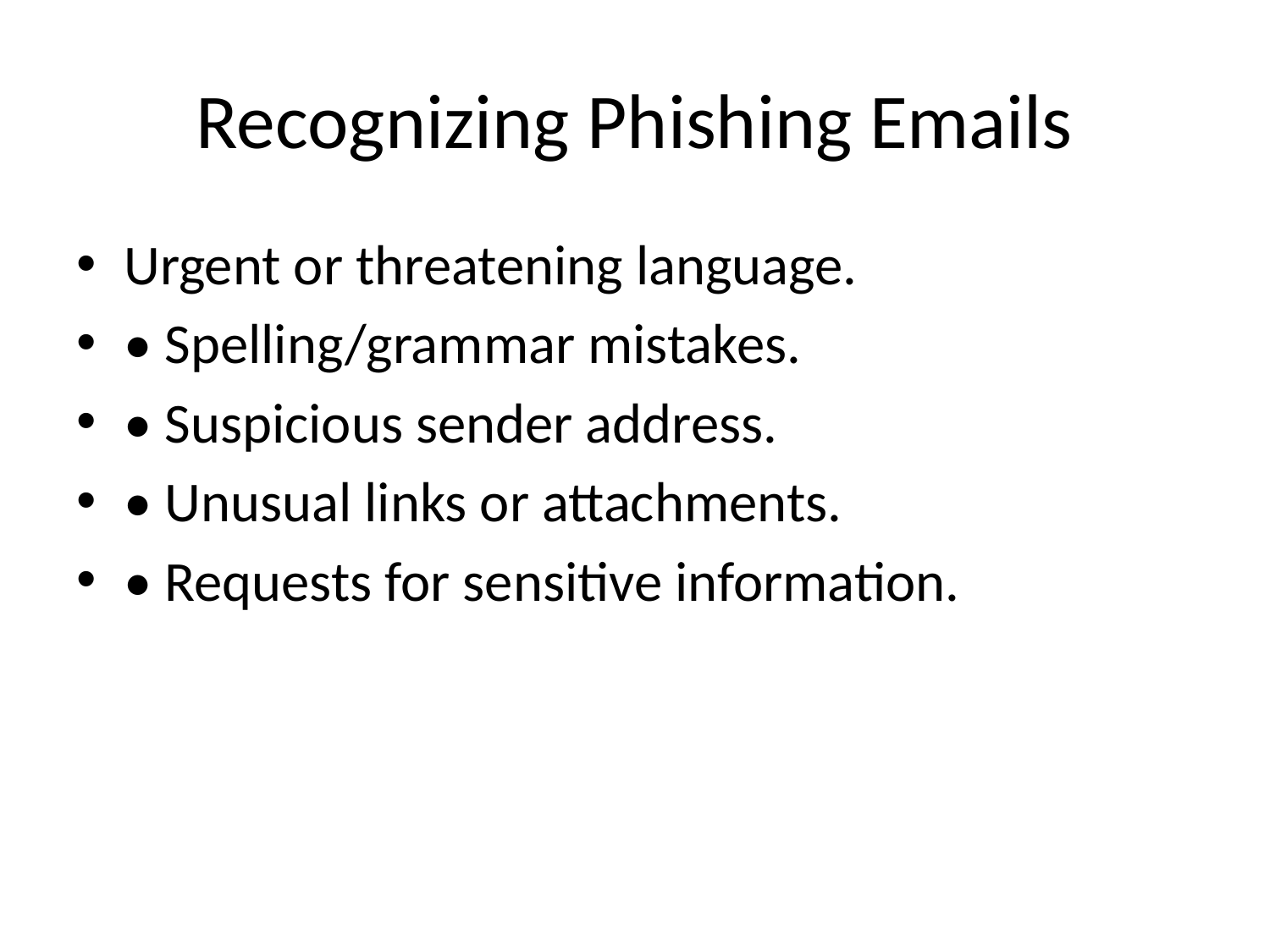

# Recognizing Phishing Emails
Urgent or threatening language.
• Spelling/grammar mistakes.
• Suspicious sender address.
• Unusual links or attachments.
• Requests for sensitive information.